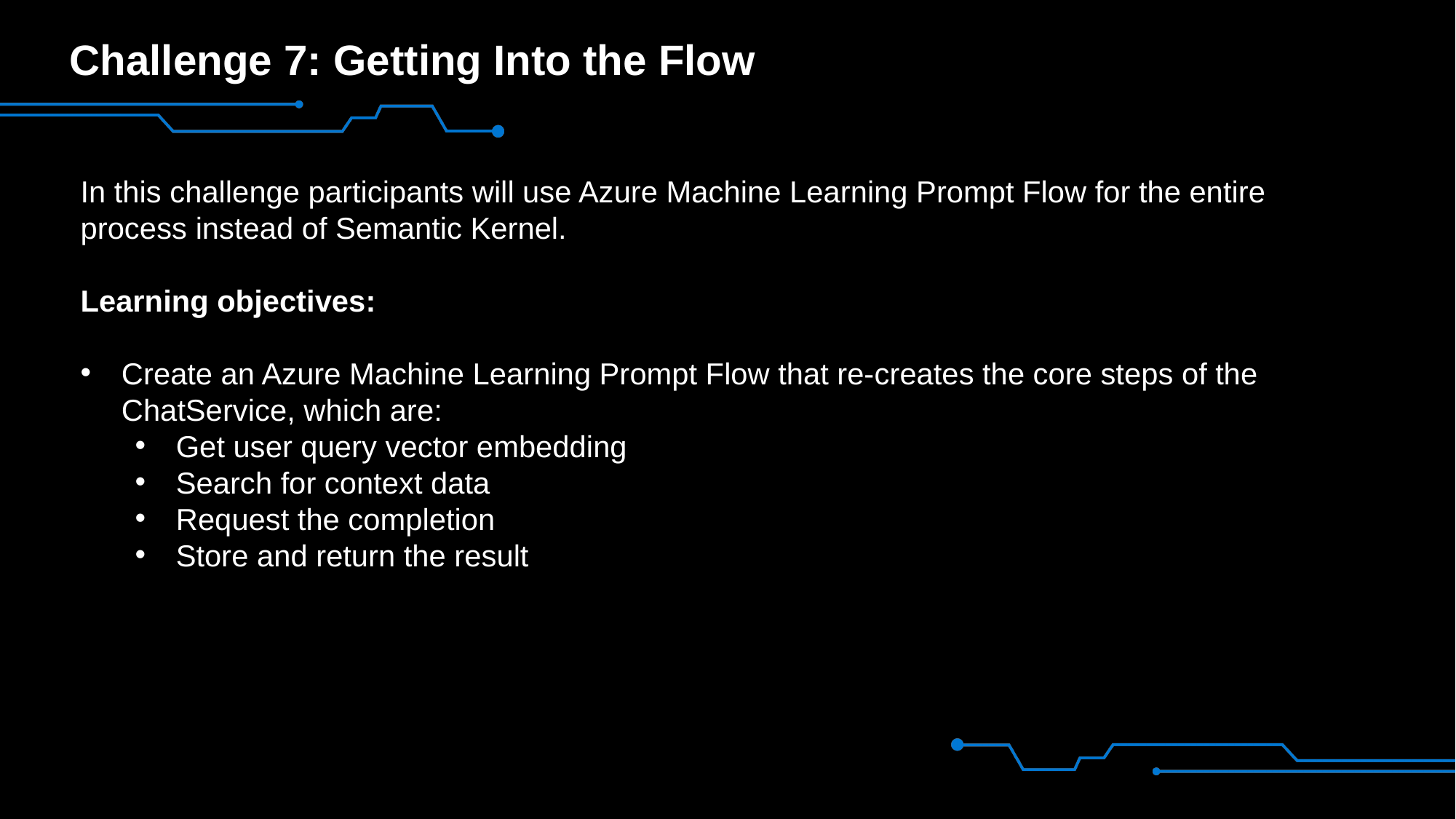

# Challenge 7: Getting Into the Flow
In this challenge participants will use Azure Machine Learning Prompt Flow for the entire process instead of Semantic Kernel.

Learning objectives:

Create an Azure Machine Learning Prompt Flow that re-creates the core steps of the ChatService, which are:
Get user query vector embedding
Search for context data
Request the completion
Store and return the result